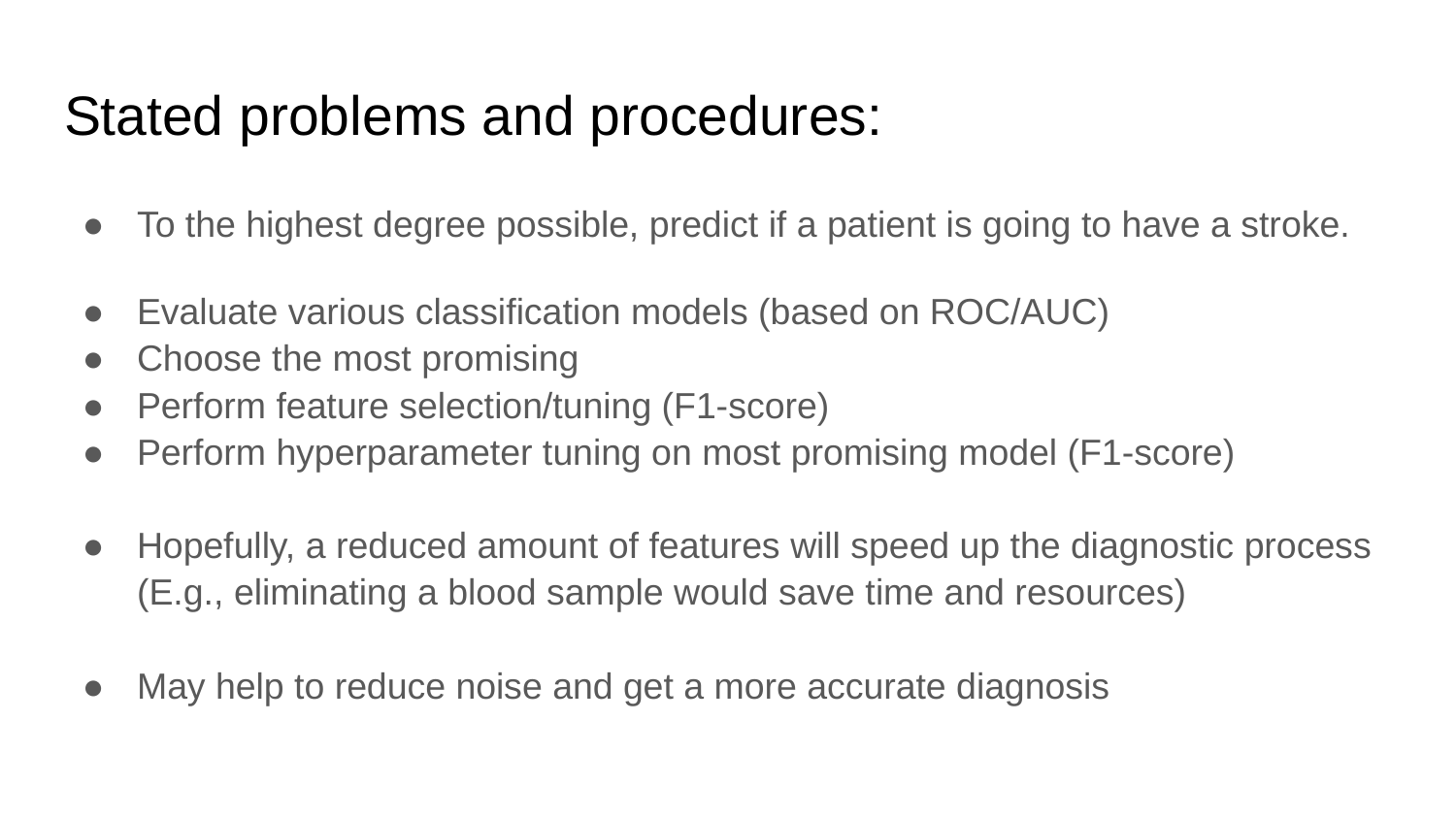

# Stated problems and procedures:
To the highest degree possible, predict if a patient is going to have a stroke.
Evaluate various classification models (based on ROC/AUC)
Choose the most promising
Perform feature selection/tuning (F1-score)
Perform hyperparameter tuning on most promising model (F1-score)
Hopefully, a reduced amount of features will speed up the diagnostic process
(E.g., eliminating a blood sample would save time and resources)
May help to reduce noise and get a more accurate diagnosis